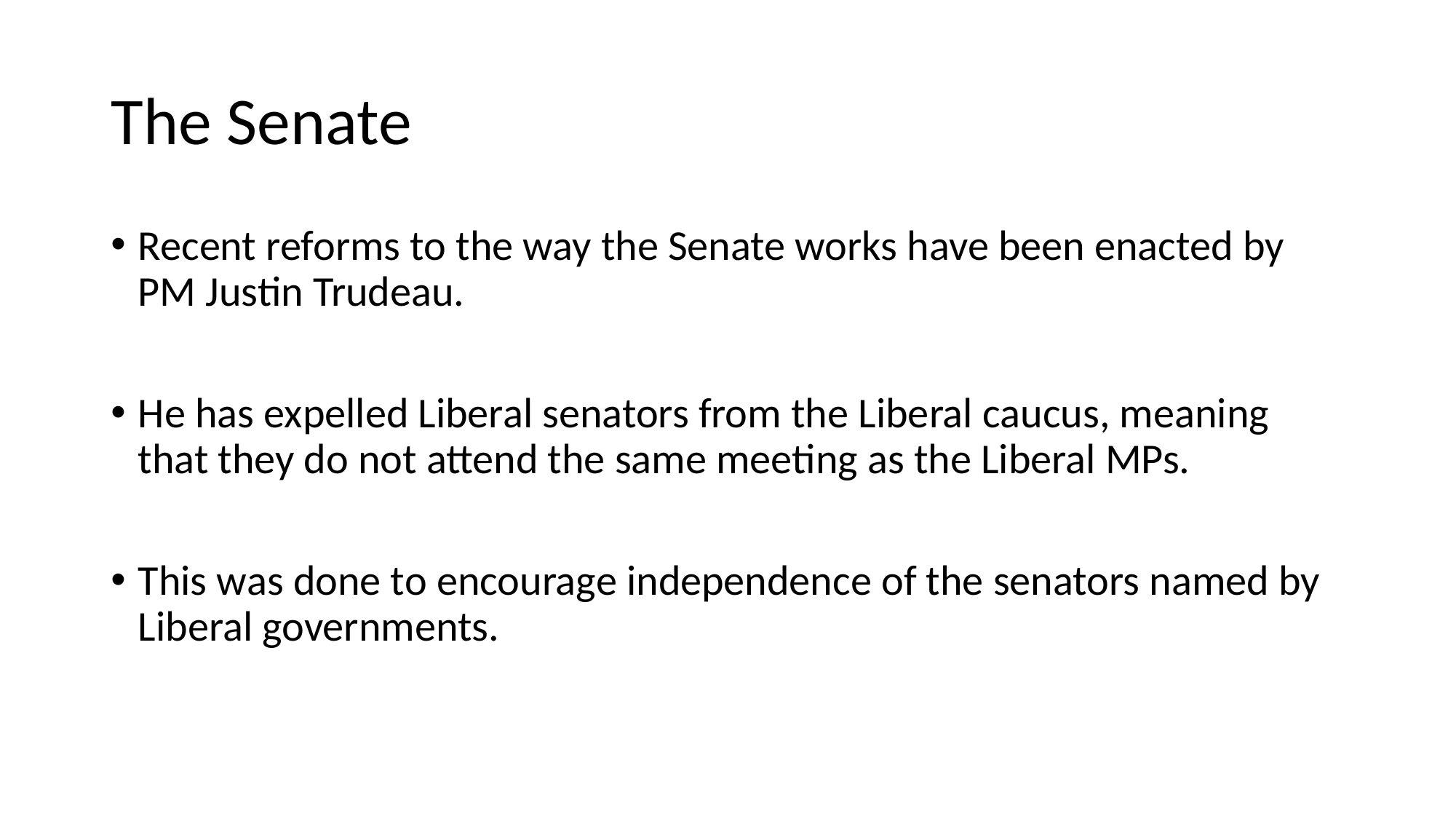

# The Senate
Recent reforms to the way the Senate works have been enacted by PM Justin Trudeau.

He has expelled Liberal senators from the Liberal caucus, meaning that they do not attend the same meeting as the Liberal MPs.

This was done to encourage independence of the senators named by Liberal governments.